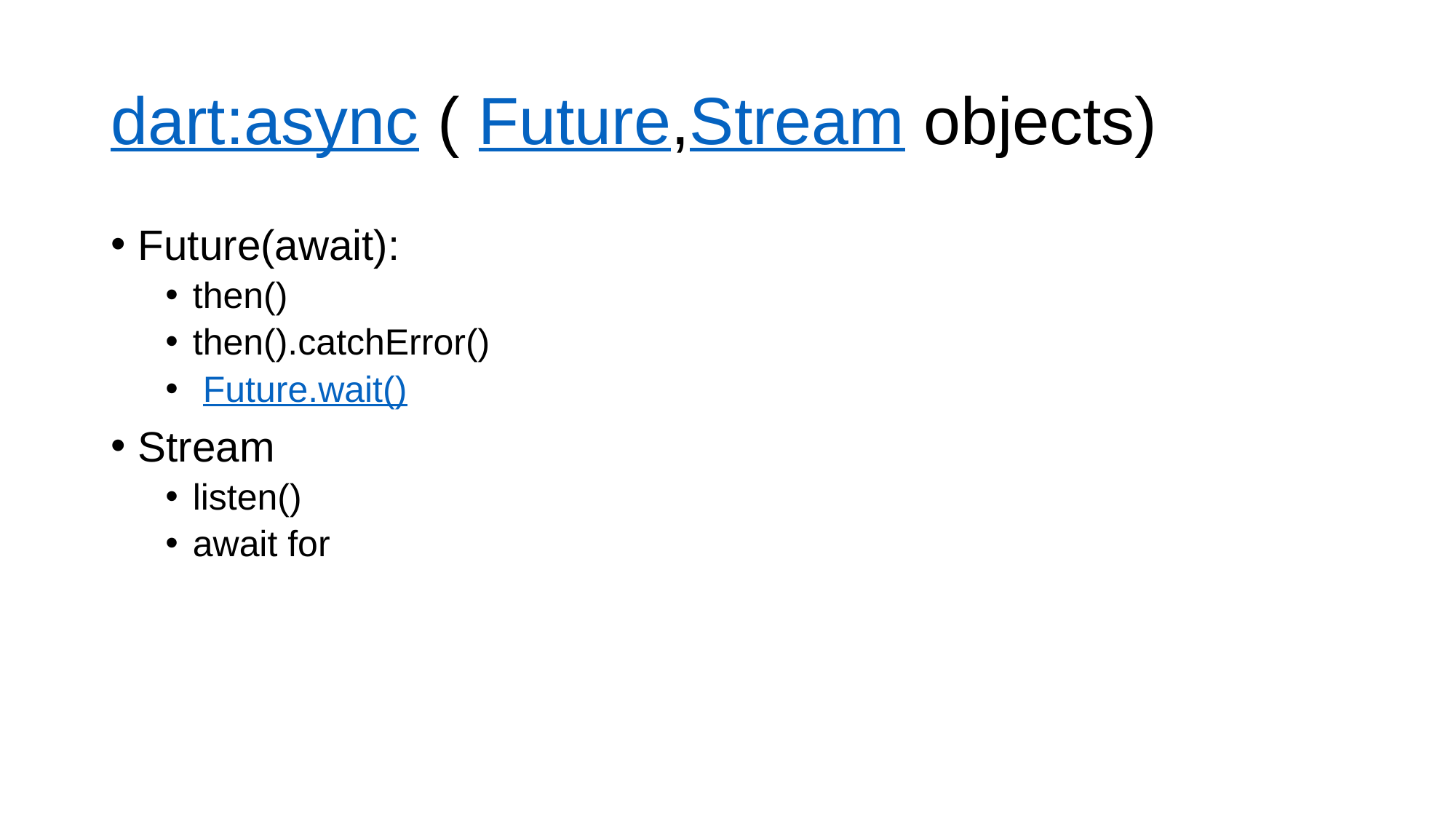

# dart:async ( Future,Stream objects)
Future(await):
then()
then().catchError()
 Future.wait()
Stream
listen()
await for